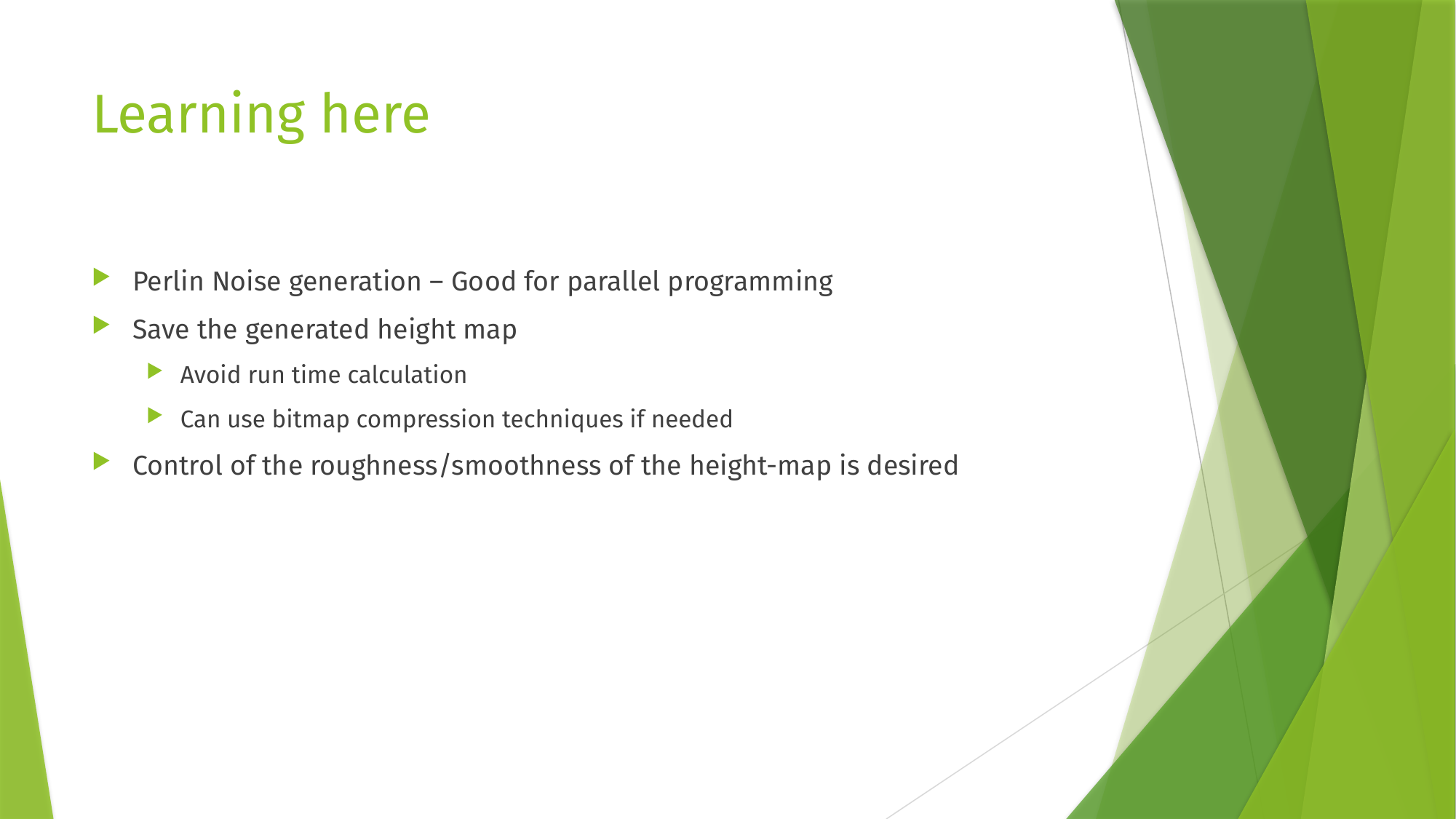

# Learning here
Perlin Noise generation – Good for parallel programming
Save the generated height map
Avoid run time calculation
Can use bitmap compression techniques if needed
Control of the roughness/smoothness of the height-map is desired